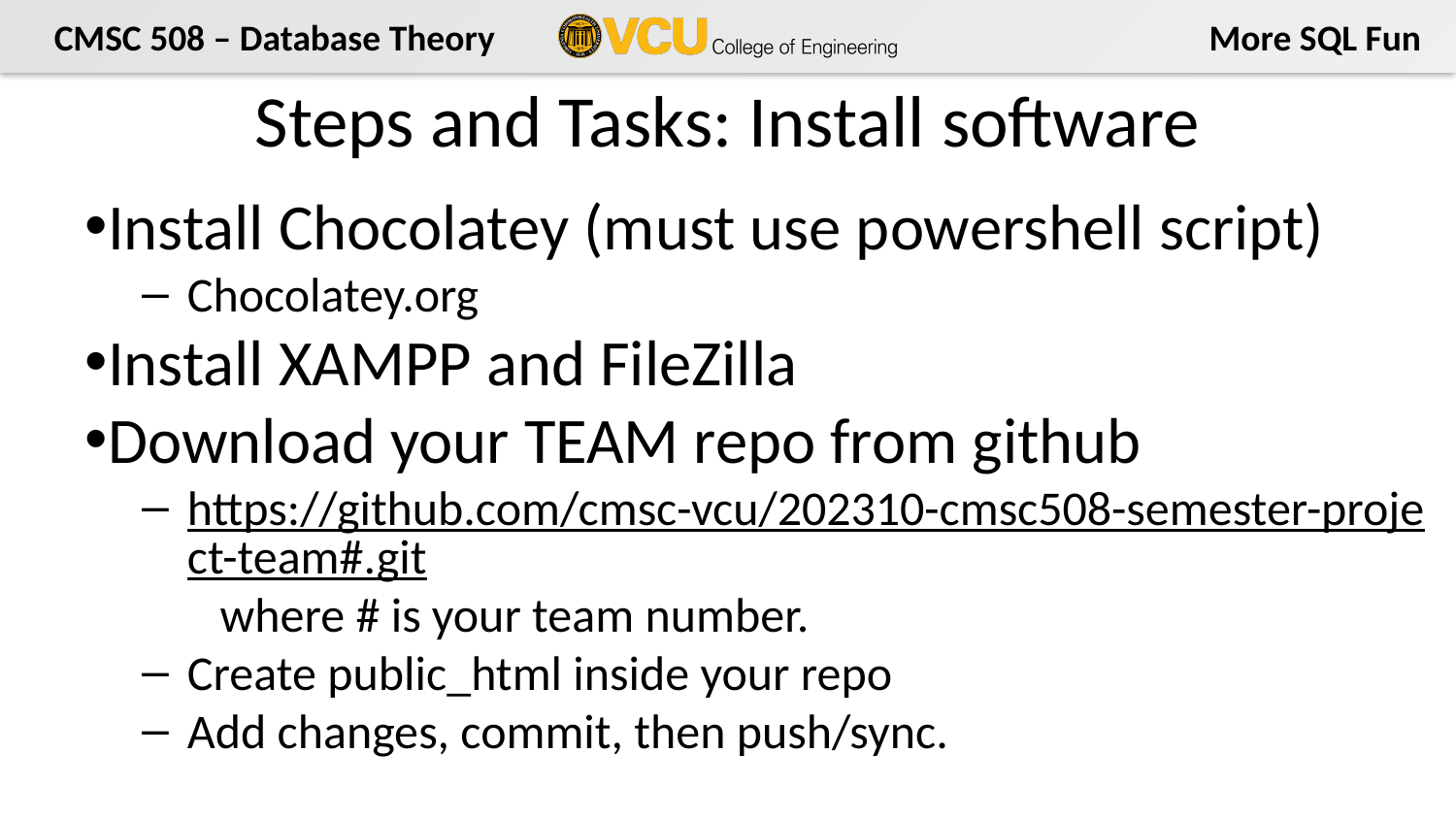

# Steps and Tasks: Install software
Install Chocolatey (must use powershell script)
Chocolatey.org
Install XAMPP and FileZilla
Download your TEAM repo from github
https://github.com/cmsc-vcu/202310-cmsc508-semester-project-team#.git   where # is your team number.
Create public_html inside your repo
Add changes, commit, then push/sync.